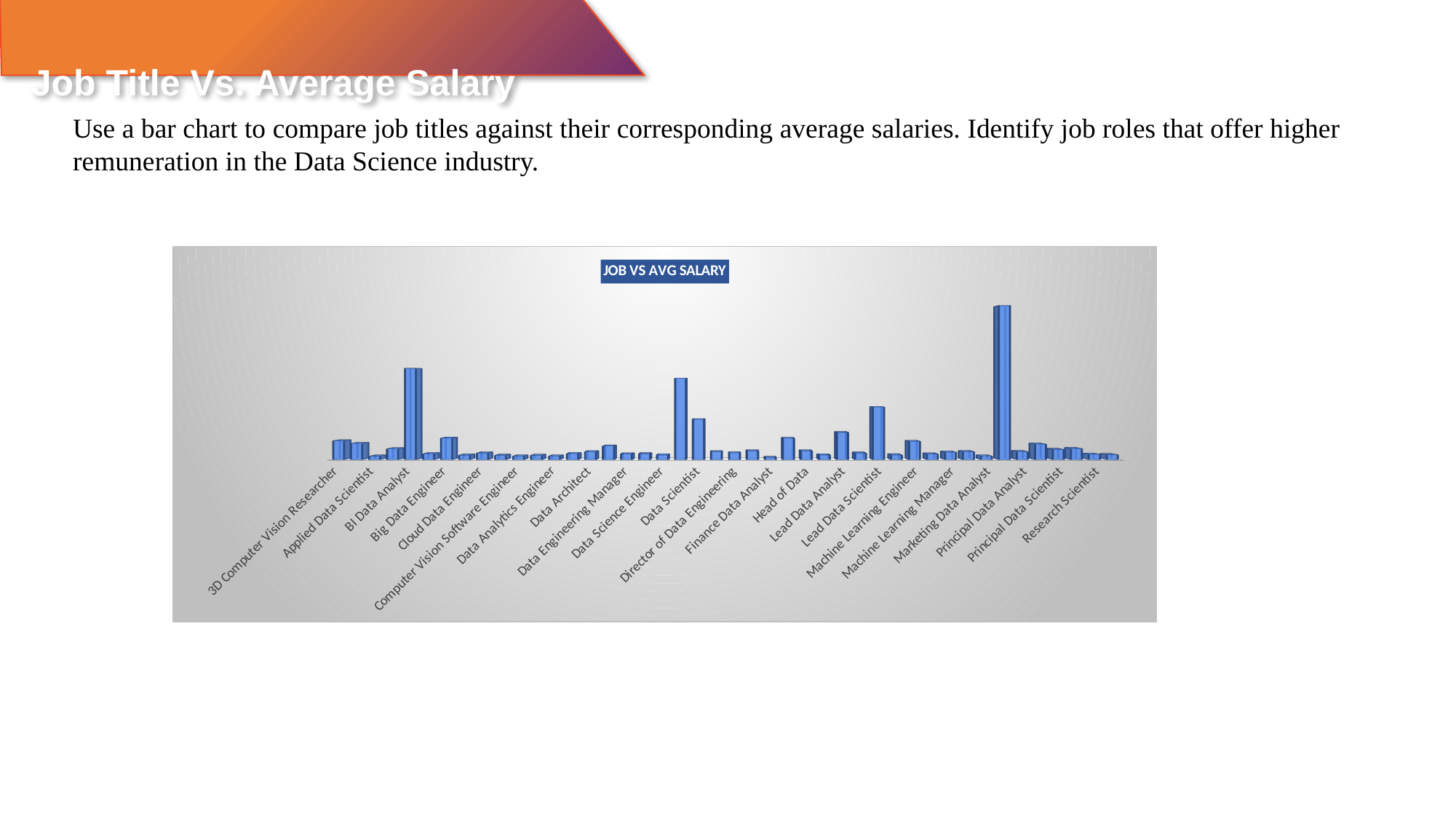

Job Title Vs. Average Salary
Use a bar chart to compare job titles against their corresponding average salaries. Identify job roles that offer higher remuneration in the Data Science industry.

[unsupported chart]